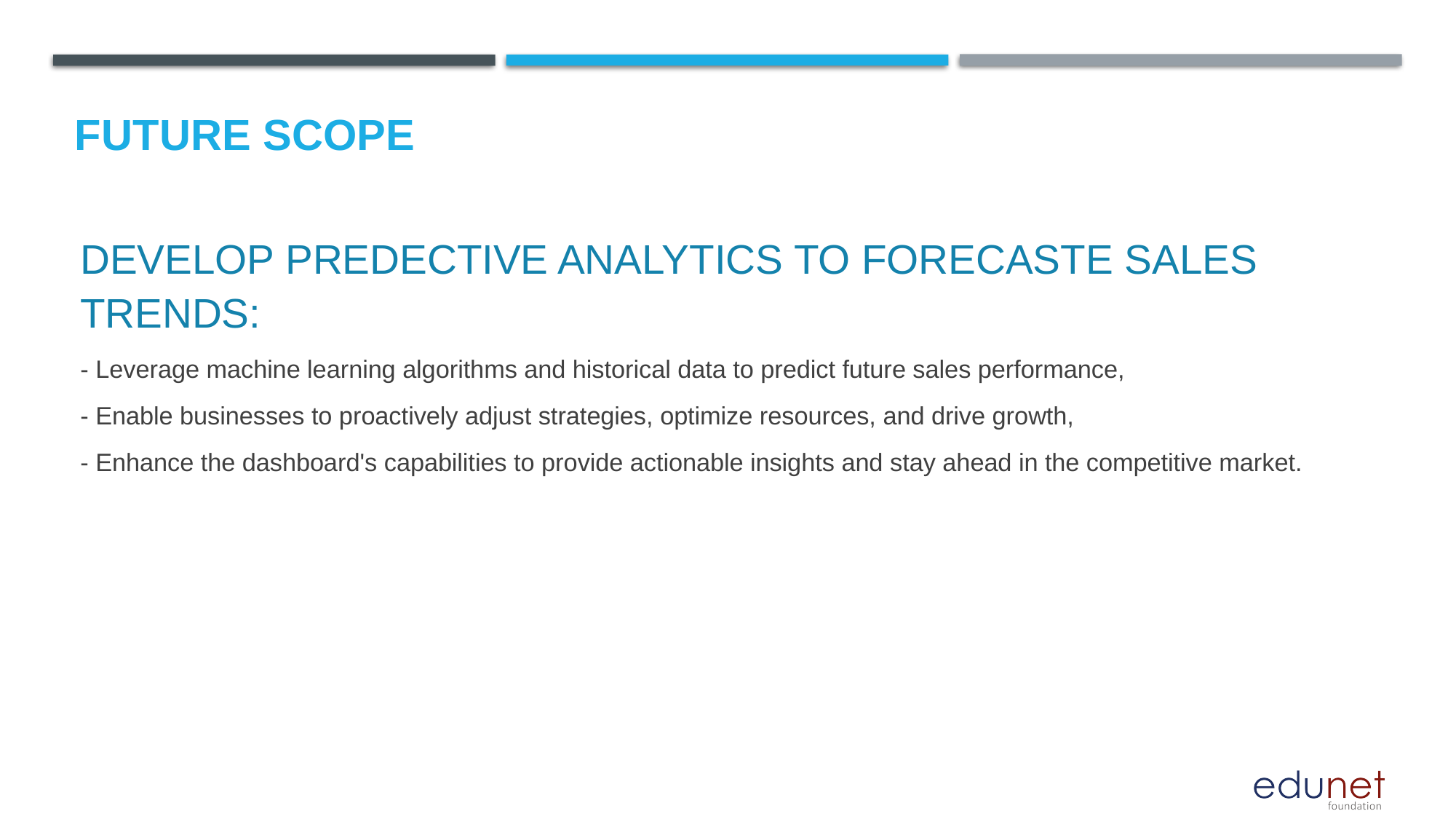

Future scope

DEVELOP PREDECTIVE ANALYTICS TO FORECASTE SALES TRENDS:
- Leverage machine learning algorithms and historical data to predict future sales performance,
- Enable businesses to proactively adjust strategies, optimize resources, and drive growth,
- Enhance the dashboard's capabilities to provide actionable insights and stay ahead in the competitive market.